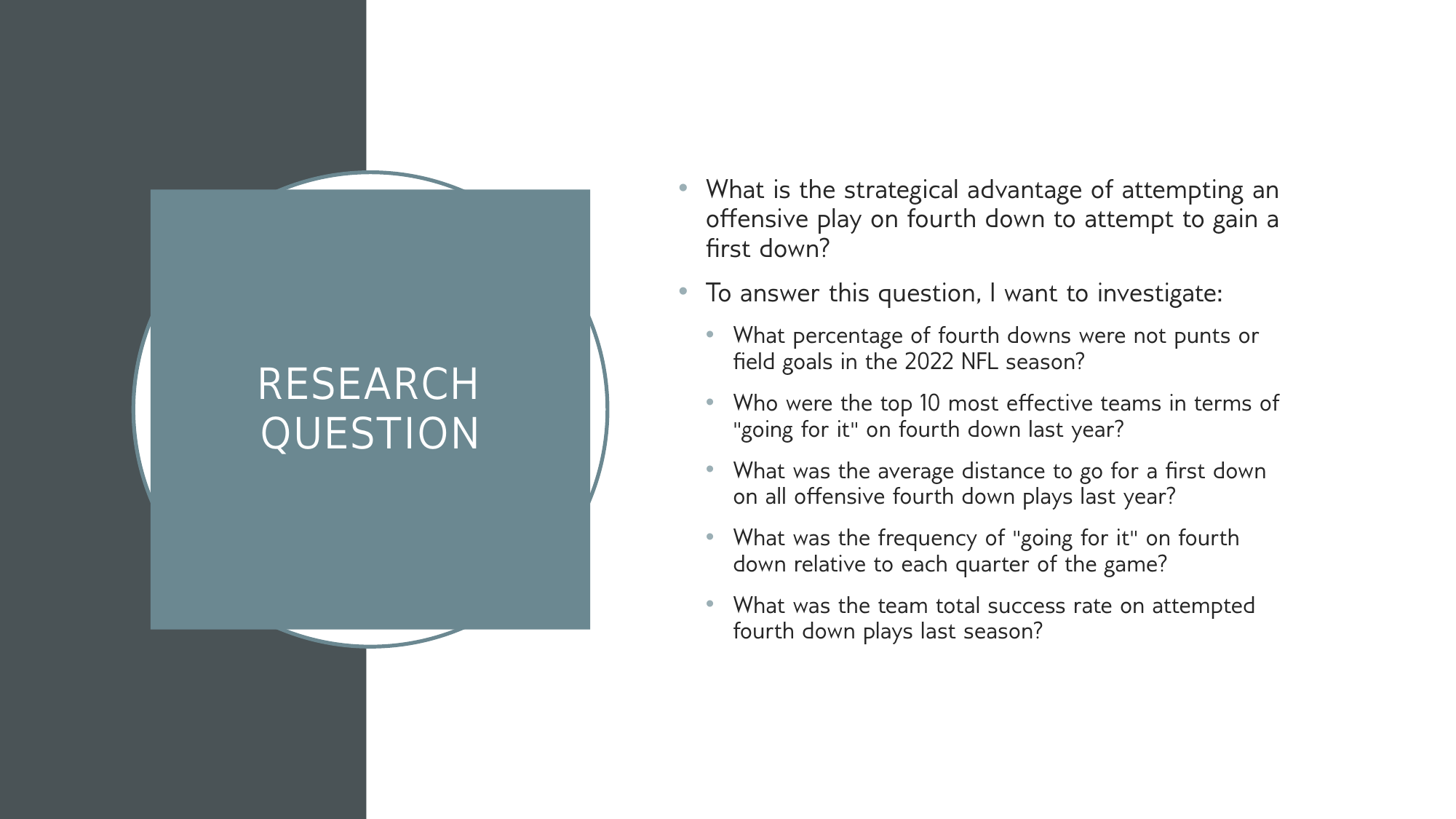

What is the strategical advantage of attempting an offensive play on fourth down to attempt to gain a first down?
To answer this question, I want to investigate:
What percentage of fourth downs were not punts or field goals in the 2022 NFL season?
Who were the top 10 most effective teams in terms of "going for it" on fourth down last year?
What was the average distance to go for a first down on all offensive fourth down plays last year?
What was the frequency of "going for it" on fourth down relative to each quarter of the game?
What was the team total success rate on attempted fourth down plays last season?

# Research Question